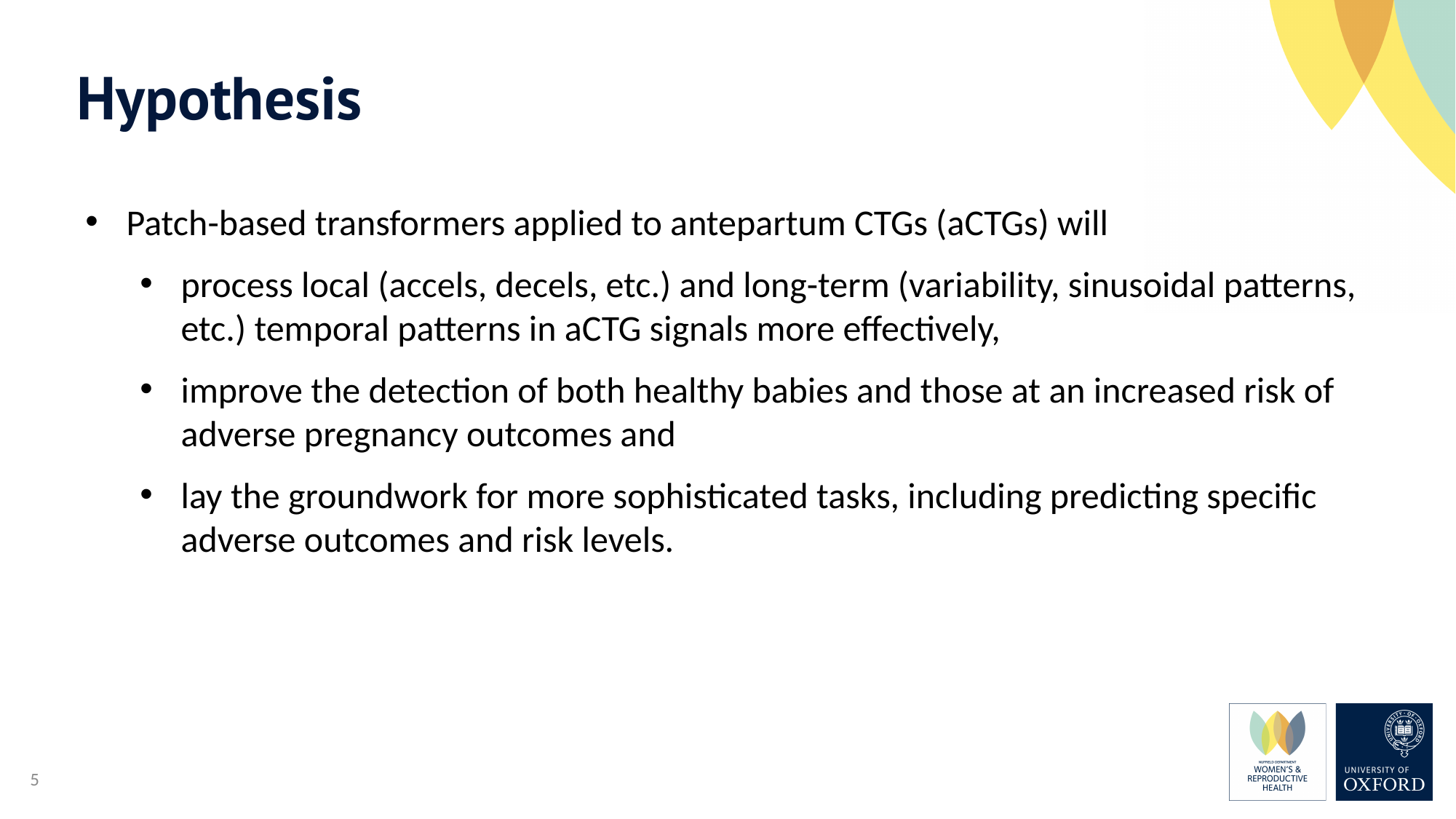

Hypothesis
Patch-based transformers applied to antepartum CTGs (aCTGs) will
process local (accels, decels, etc.) and long-term (variability, sinusoidal patterns, etc.) temporal patterns in aCTG signals more effectively,
improve the detection of both healthy babies and those at an increased risk of adverse pregnancy outcomes and
lay the groundwork for more sophisticated tasks, including predicting specific adverse outcomes and risk levels.
5